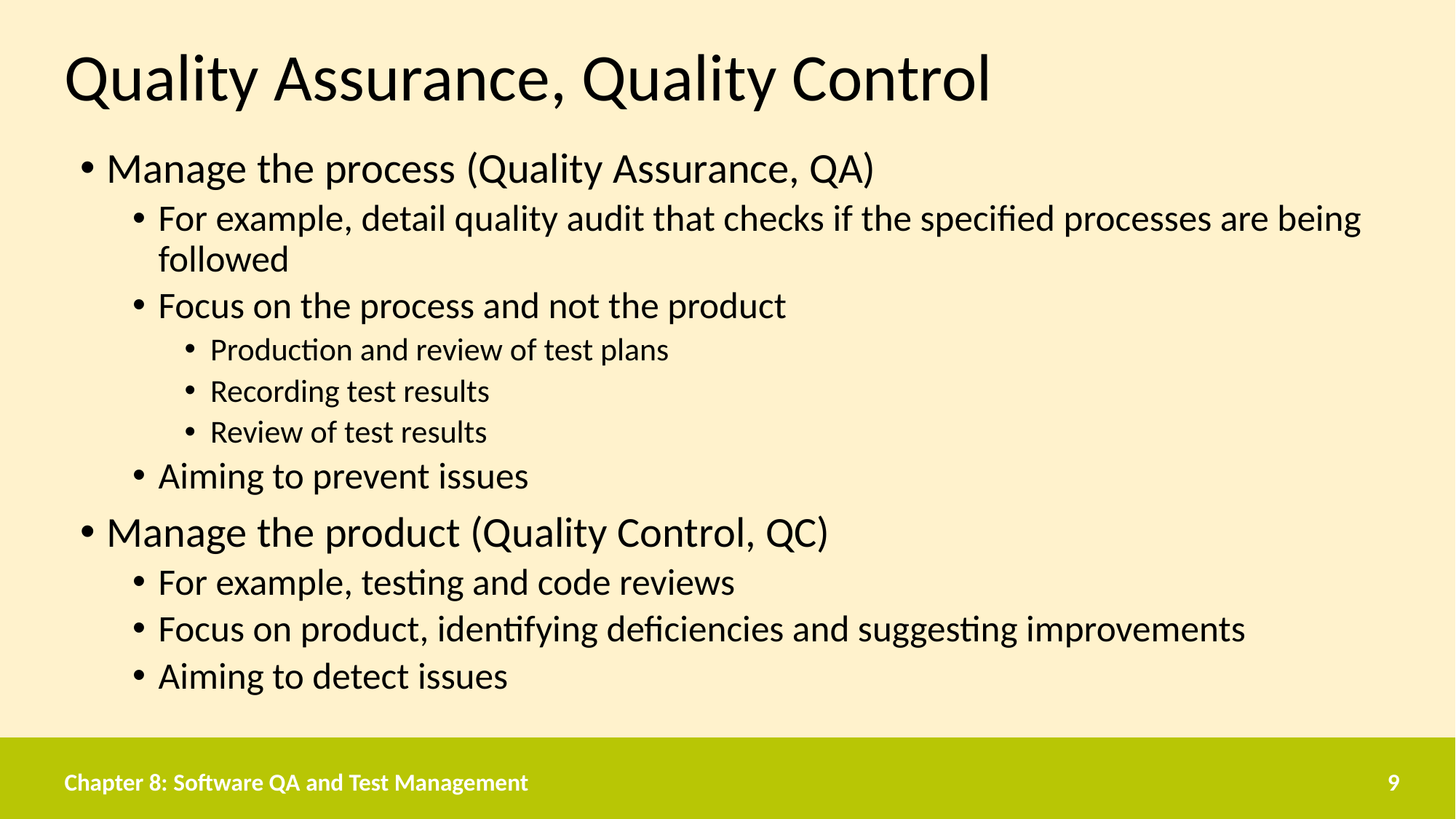

# Quality Assurance, Quality Control
Manage the process (Quality Assurance, QA)
For example, detail quality audit that checks if the specified processes are being followed
Focus on the process and not the product
Production and review of test plans
Recording test results
Review of test results
Aiming to prevent issues
Manage the product (Quality Control, QC)
For example, testing and code reviews
Focus on product, identifying deficiencies and suggesting improvements
Aiming to detect issues
Chapter 8: Software QA and Test Management
9